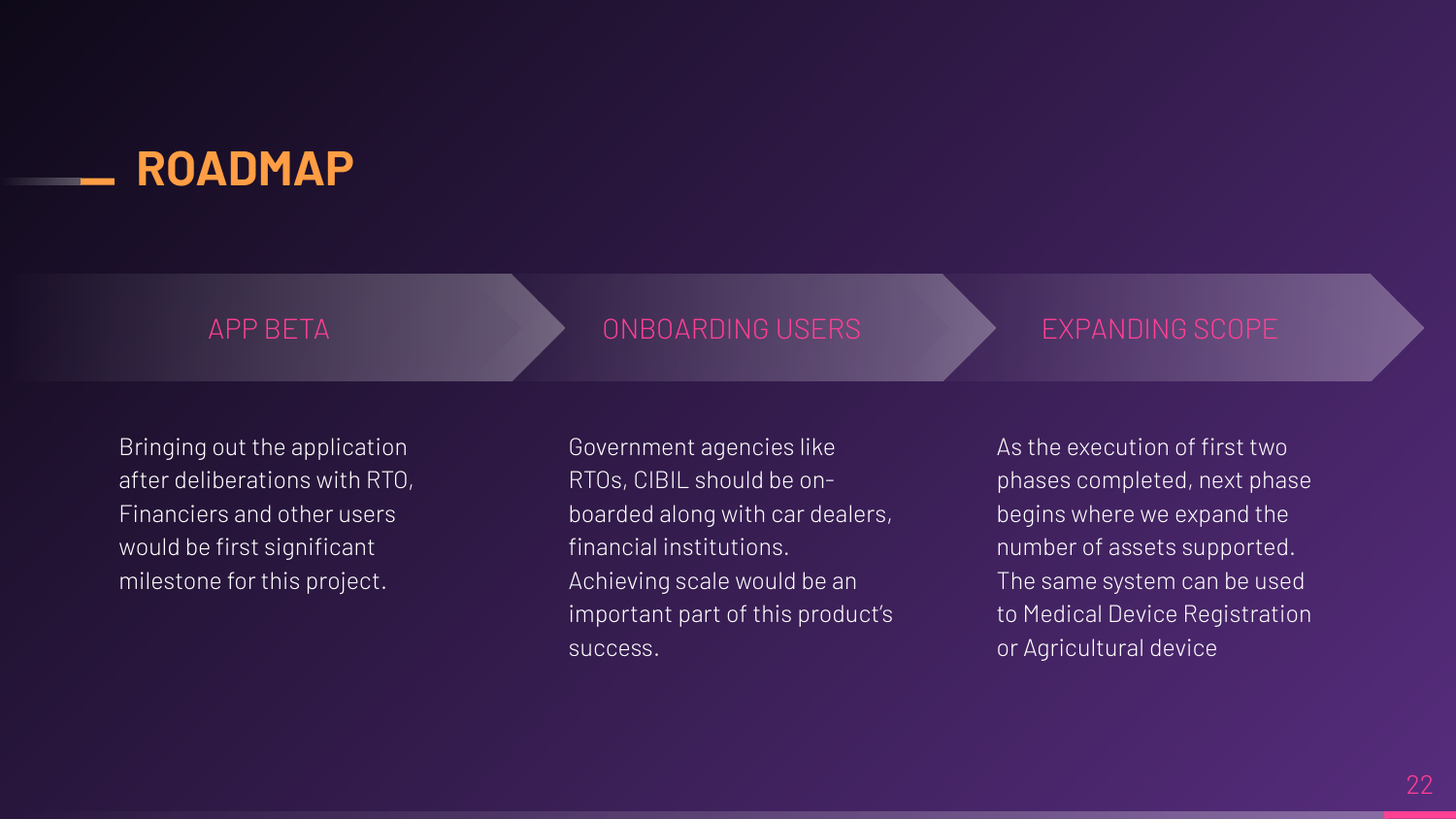

# ROADMAP
ONBOARDING USERS
EXPANDING SCOPE
APP BETA
Bringing out the application after deliberations with RTO, Financiers and other users would be first significant milestone for this project.
Government agencies like RTOs, CIBIL should be on-boarded along with car dealers, financial institutions. Achieving scale would be an important part of this product’s success.
As the execution of first two phases completed, next phase begins where we expand the number of assets supported. The same system can be used to Medical Device Registration or Agricultural device
22